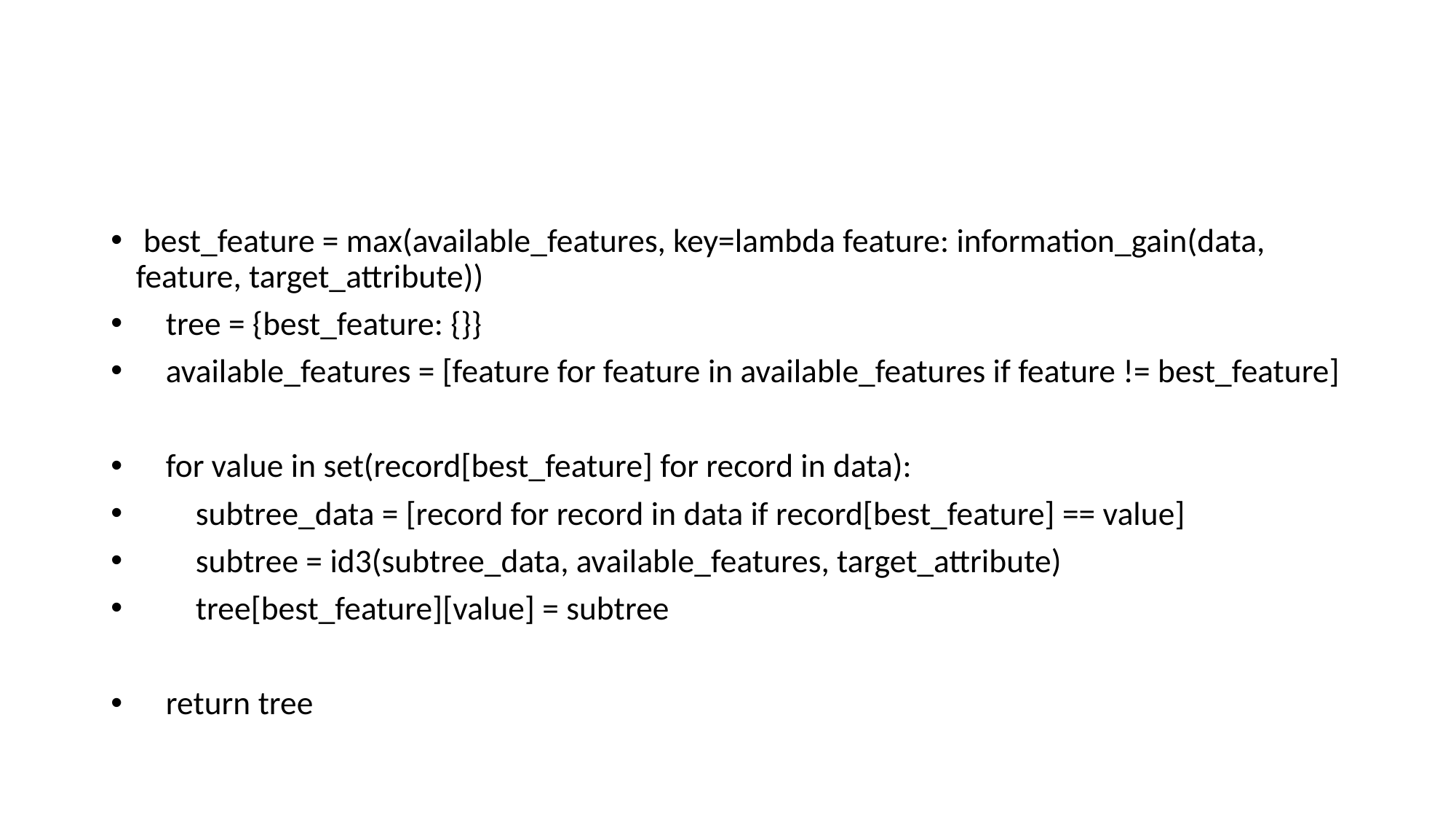

#
 best_feature = max(available_features, key=lambda feature: information_gain(data, feature, target_attribute))
    tree = {best_feature: {}}
    available_features = [feature for feature in available_features if feature != best_feature]

    for value in set(record[best_feature] for record in data):
        subtree_data = [record for record in data if record[best_feature] == value]
        subtree = id3(subtree_data, available_features, target_attribute)
        tree[best_feature][value] = subtree

    return tree